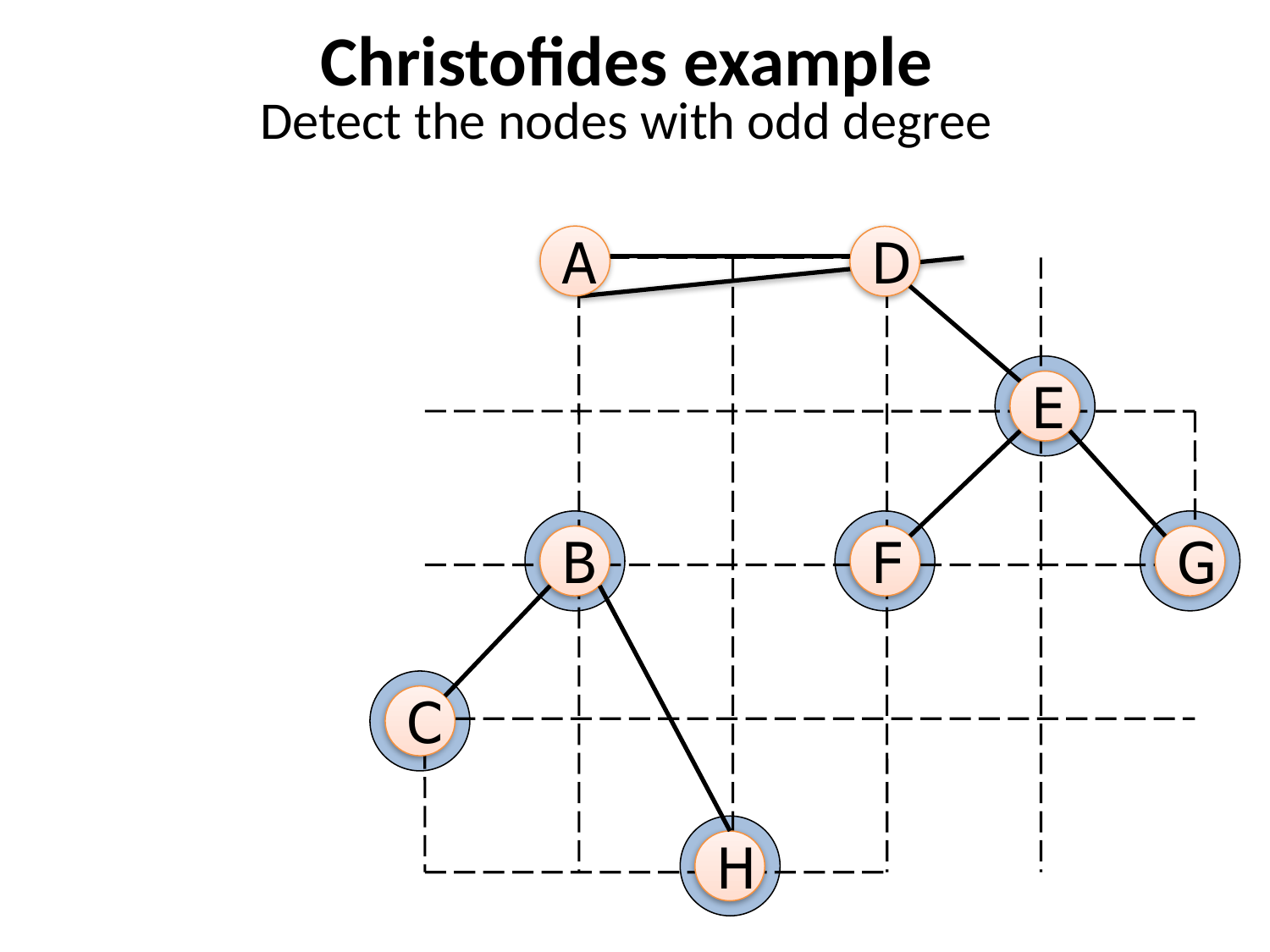

Christofides example
Detect the nodes with odd degree
A
D

E

B
F
G

C

H